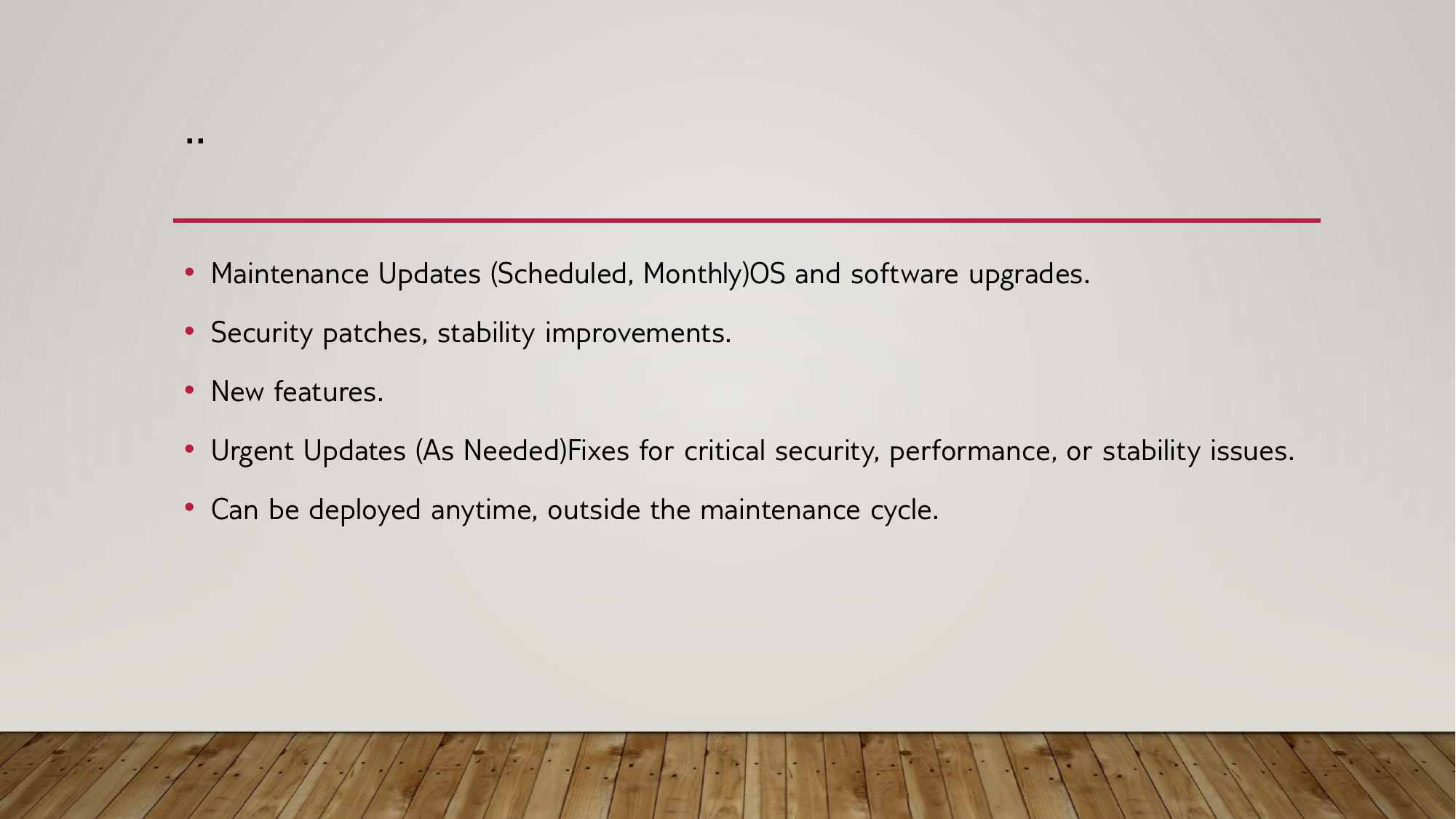

# ..
Maintenance Updates (Scheduled, Monthly)OS and software upgrades.
Security patches, stability improvements.
New features.
Urgent Updates (As Needed)Fixes for critical security, performance, or stability issues.
Can be deployed anytime, outside the maintenance cycle.